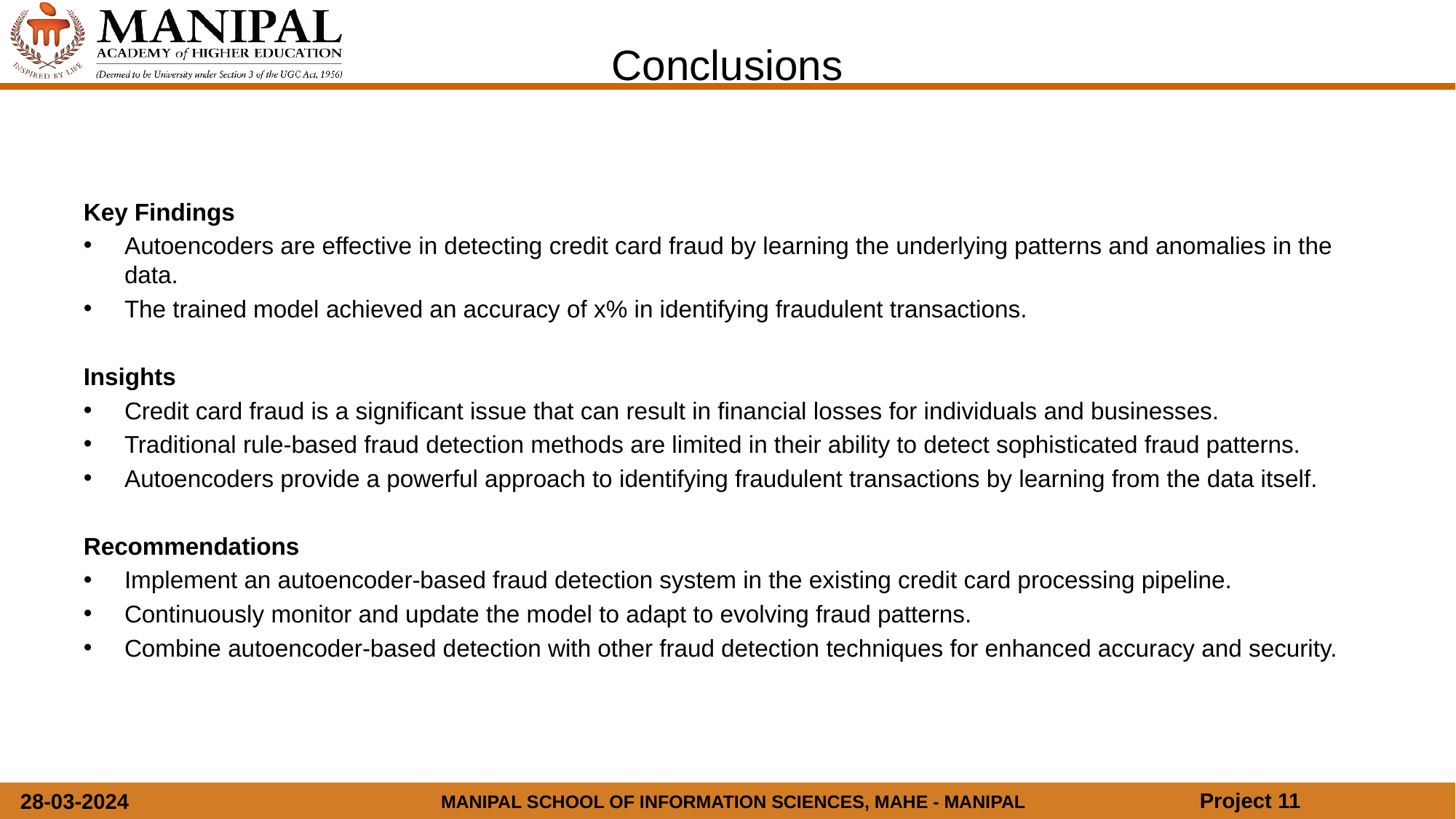

# Conclusions
Key Findings
Autoencoders are effective in detecting credit card fraud by learning the underlying patterns and anomalies in the data.
The trained model achieved an accuracy of x% in identifying fraudulent transactions.

Insights
Credit card fraud is a significant issue that can result in financial losses for individuals and businesses.
Traditional rule-based fraud detection methods are limited in their ability to detect sophisticated fraud patterns.
Autoencoders provide a powerful approach to identifying fraudulent transactions by learning from the data itself.

Recommendations
Implement an autoencoder-based fraud detection system in the existing credit card processing pipeline.
Continuously monitor and update the model to adapt to evolving fraud patterns.
Combine autoencoder-based detection with other fraud detection techniques for enhanced accuracy and security.